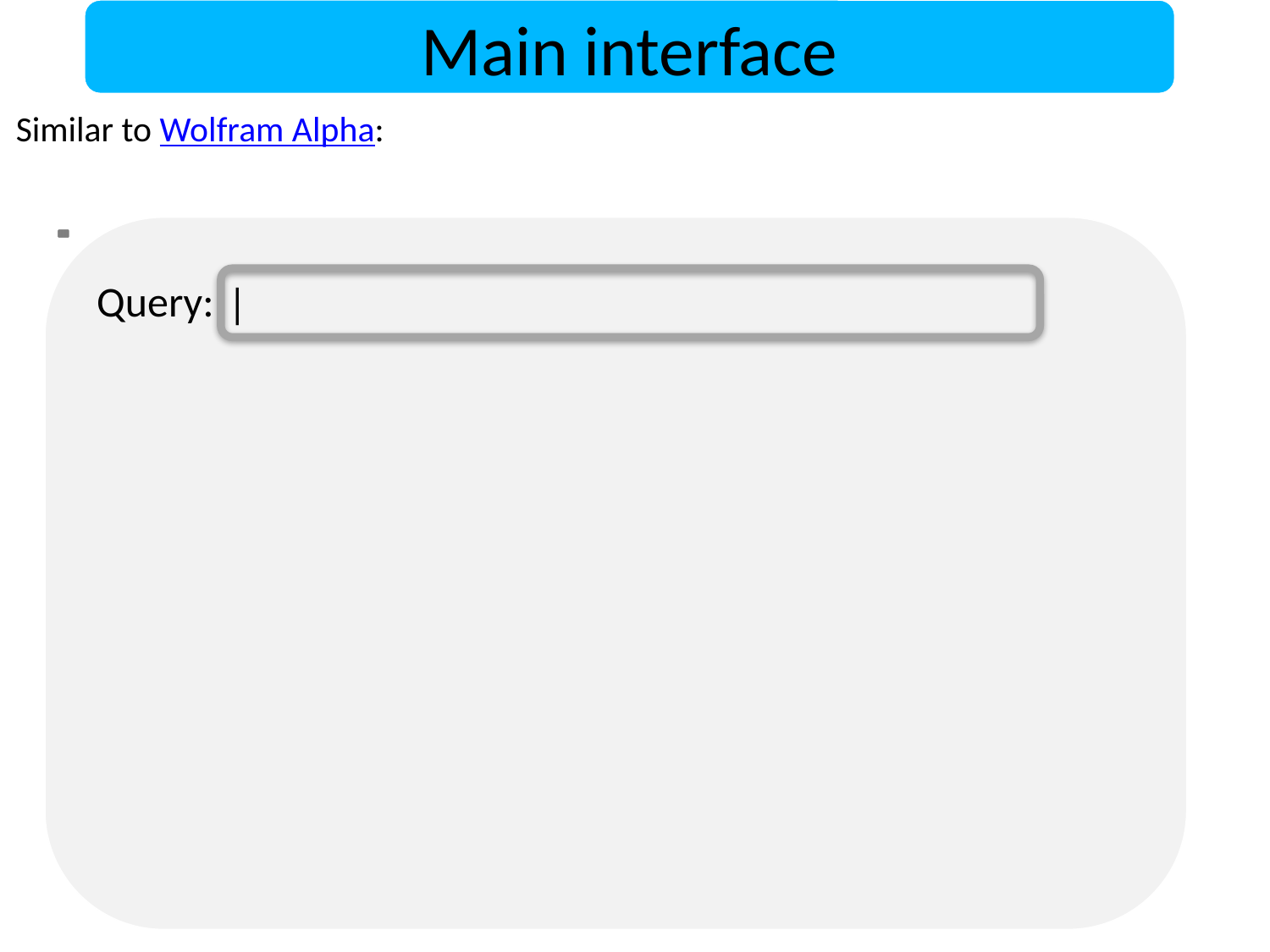

Main interface
Similar to Wolfram Alpha:

Query:

|